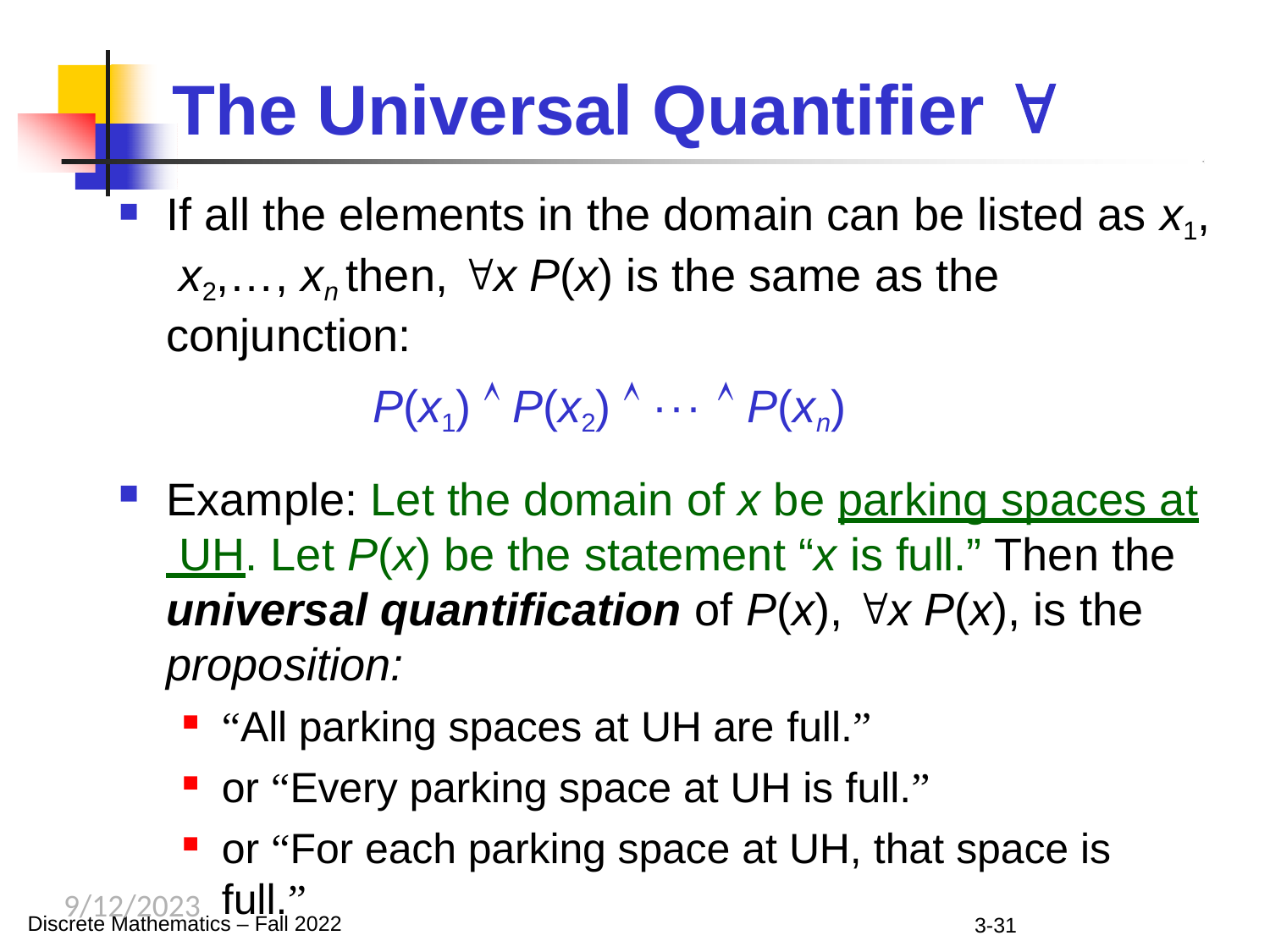

Log

# The Universal Quantifier ∀

If all the elements in the domain can be listed as x1,  x2,…, xn then, ∀x P(x) is the same as the  conjunction:
P(x1) ∧ P(x2) ∧ ··· ∧ P(xn)
Example: Let the domain of x be parking spaces at  UH. Let P(x) be the statement “x is full.” Then the  universal quantification of P(x), ∀x P(x), is the  proposition:
“All parking spaces at UH are full.”
or “Every parking space at UH is full.”
or “For each parking space at UH, that space is full.”
9/12/2023
Discrete Mathematics – Fall 2022
3-31